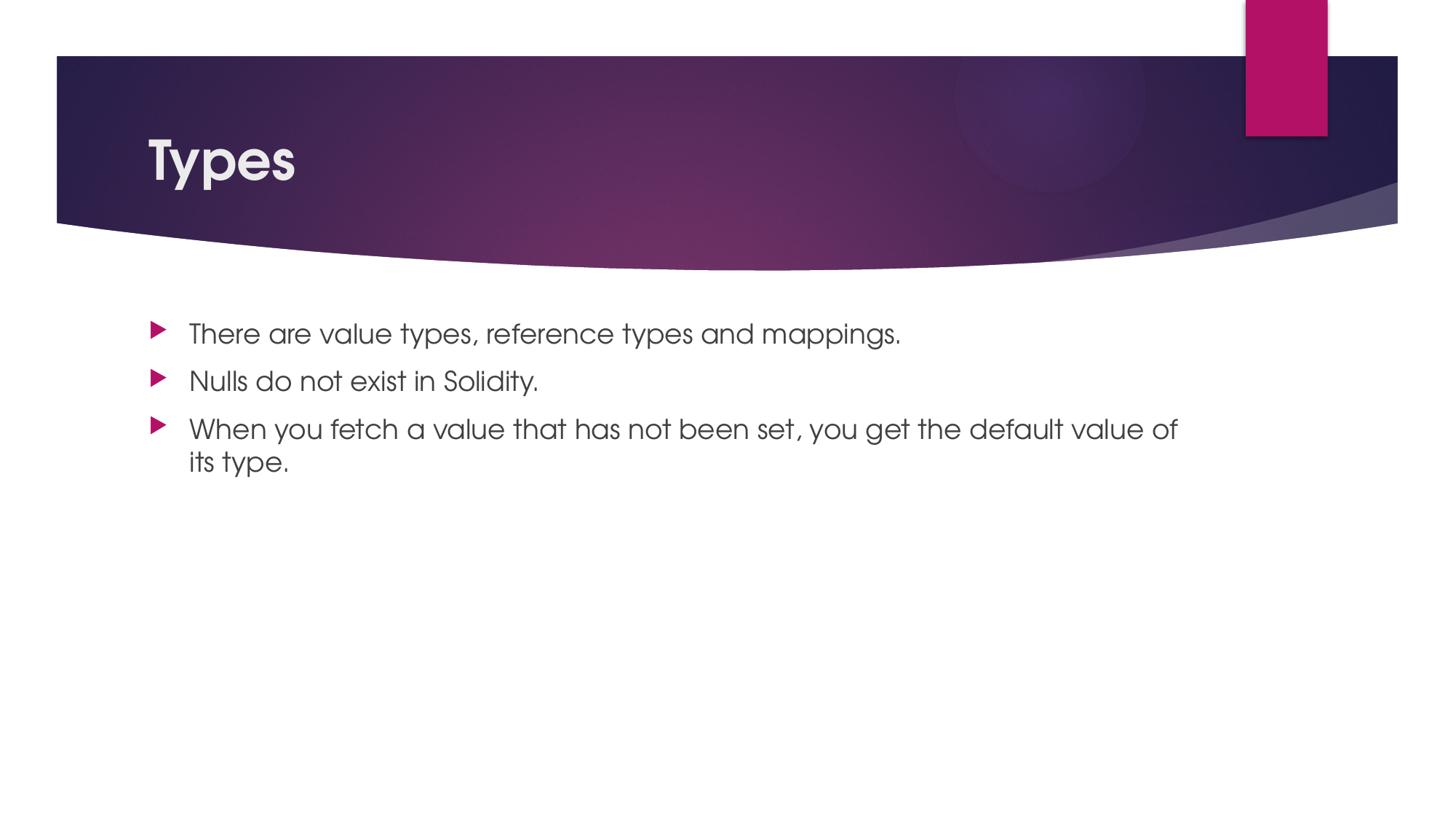

# Types
There are value types, reference types and mappings.
Nulls do not exist in Solidity.
When you fetch a value that has not been set, you get the default value of its type.